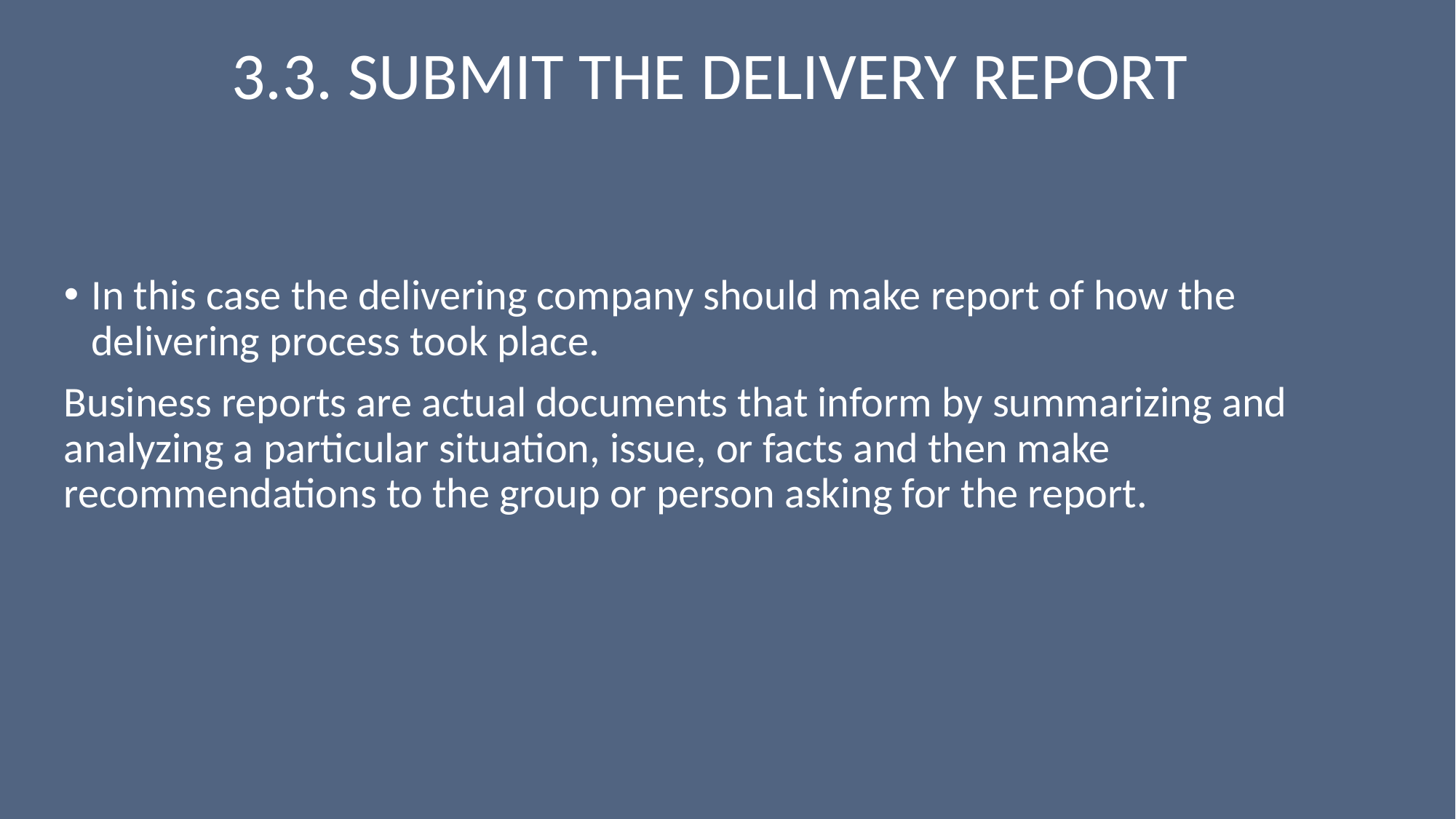

# 3.3. SUBMIT THE DELIVERY REPORT

In this case the delivering company should make report of how the delivering process took place.
Business reports are actual documents that inform by summarizing and analyzing a particular situation, issue, or facts and then make recommendations to the group or person asking for the report.